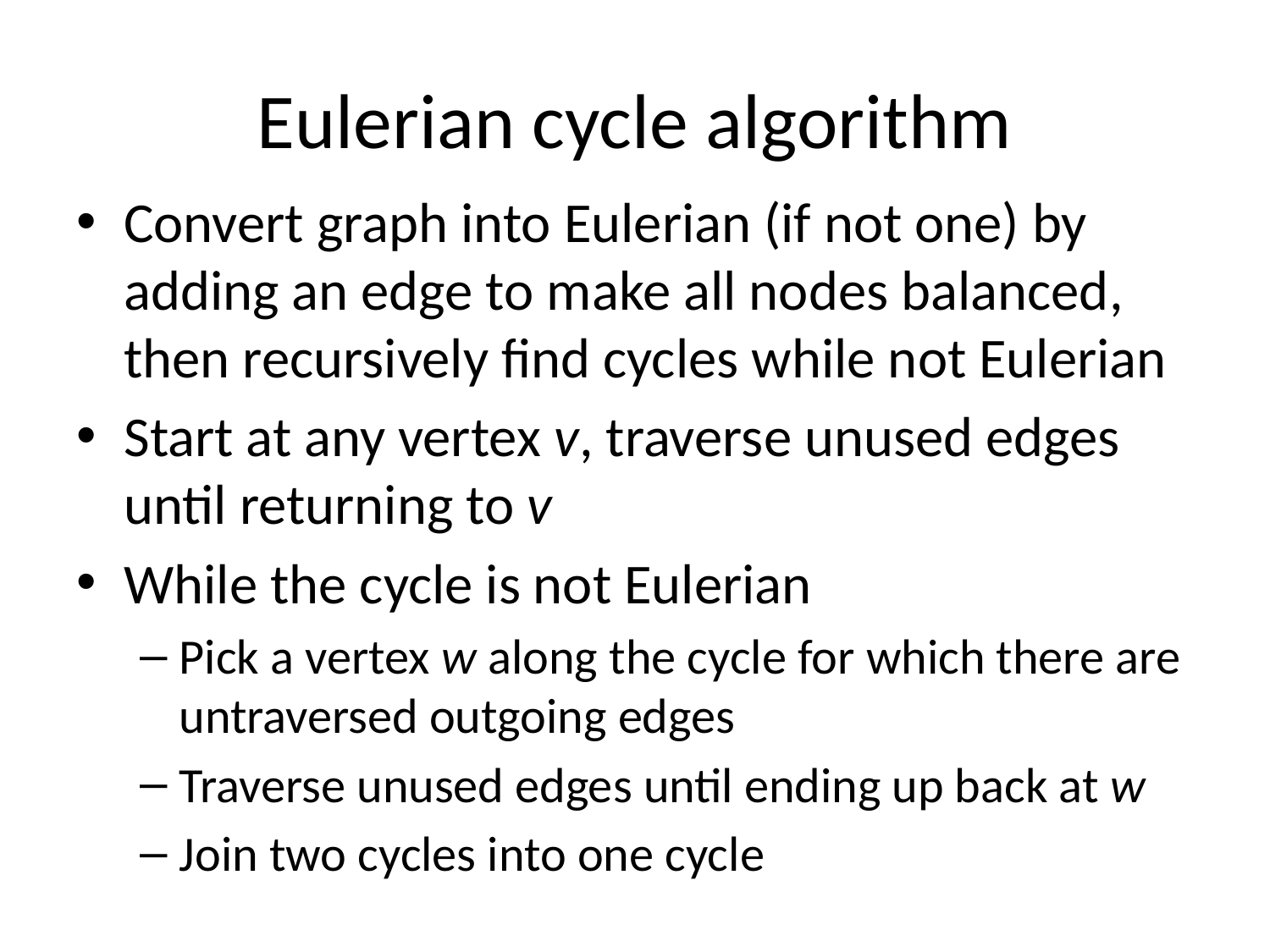

# Eulerian cycle algorithm
Convert graph into Eulerian (if not one) by adding an edge to make all nodes balanced, then recursively find cycles while not Eulerian
Start at any vertex v, traverse unused edges until returning to v
While the cycle is not Eulerian
Pick a vertex w along the cycle for which there are untraversed outgoing edges
Traverse unused edges until ending up back at w
Join two cycles into one cycle